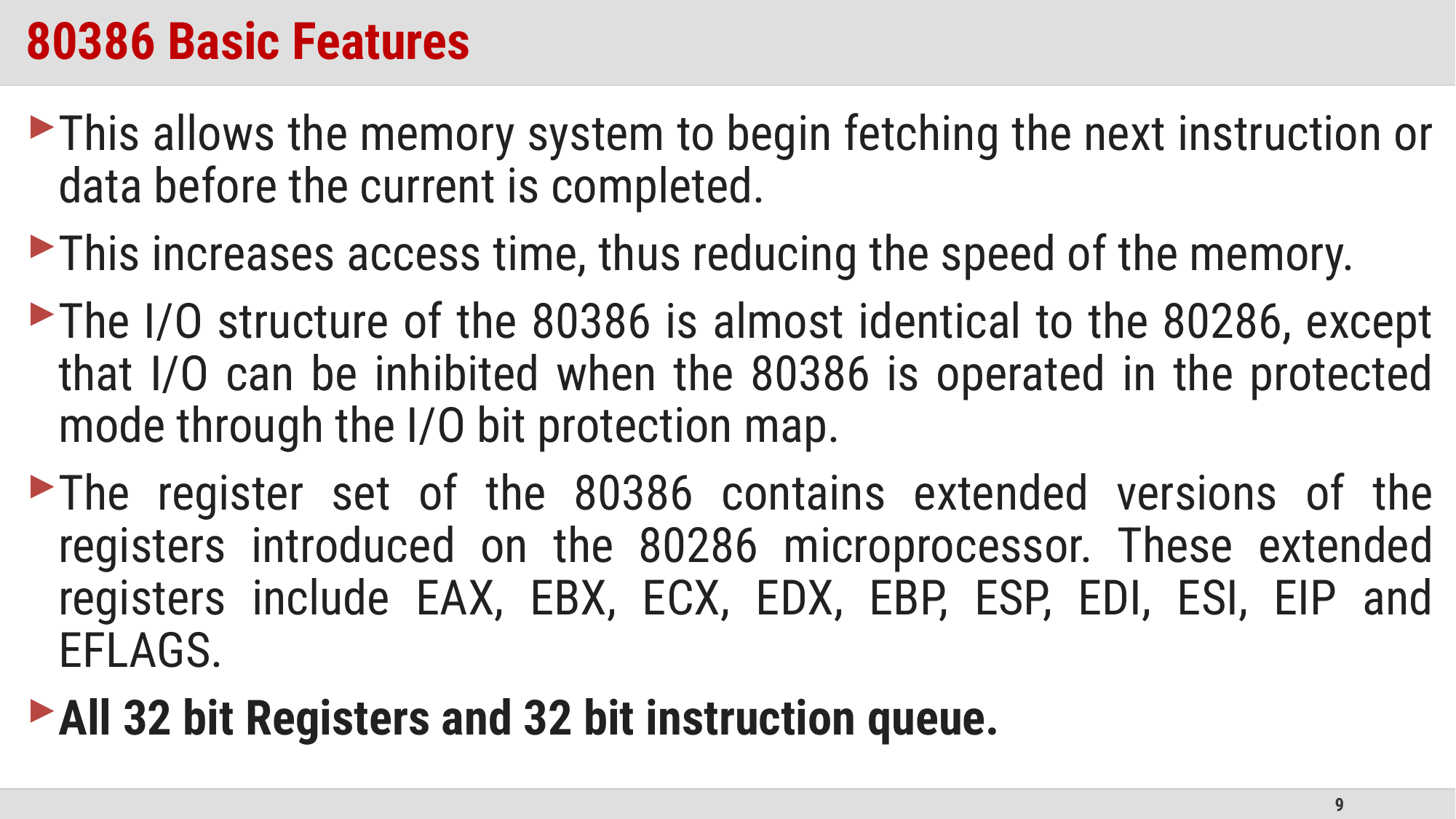

# 80386 Basic Features
This allows the memory system to begin fetching the next instruction or data before the current is completed.
This increases access time, thus reducing the speed of the memory.
The I/O structure of the 80386 is almost identical to the 80286, except that I/O can be inhibited when the 80386 is operated in the protected mode through the I/O bit protection map.
The register set of the 80386 contains extended versions of the registers introduced on the 80286 microprocessor. These extended registers include EAX, EBX, ECX, EDX, EBP, ESP, EDI, ESI, EIP and EFLAGS.
All 32 bit Registers and 32 bit instruction queue.